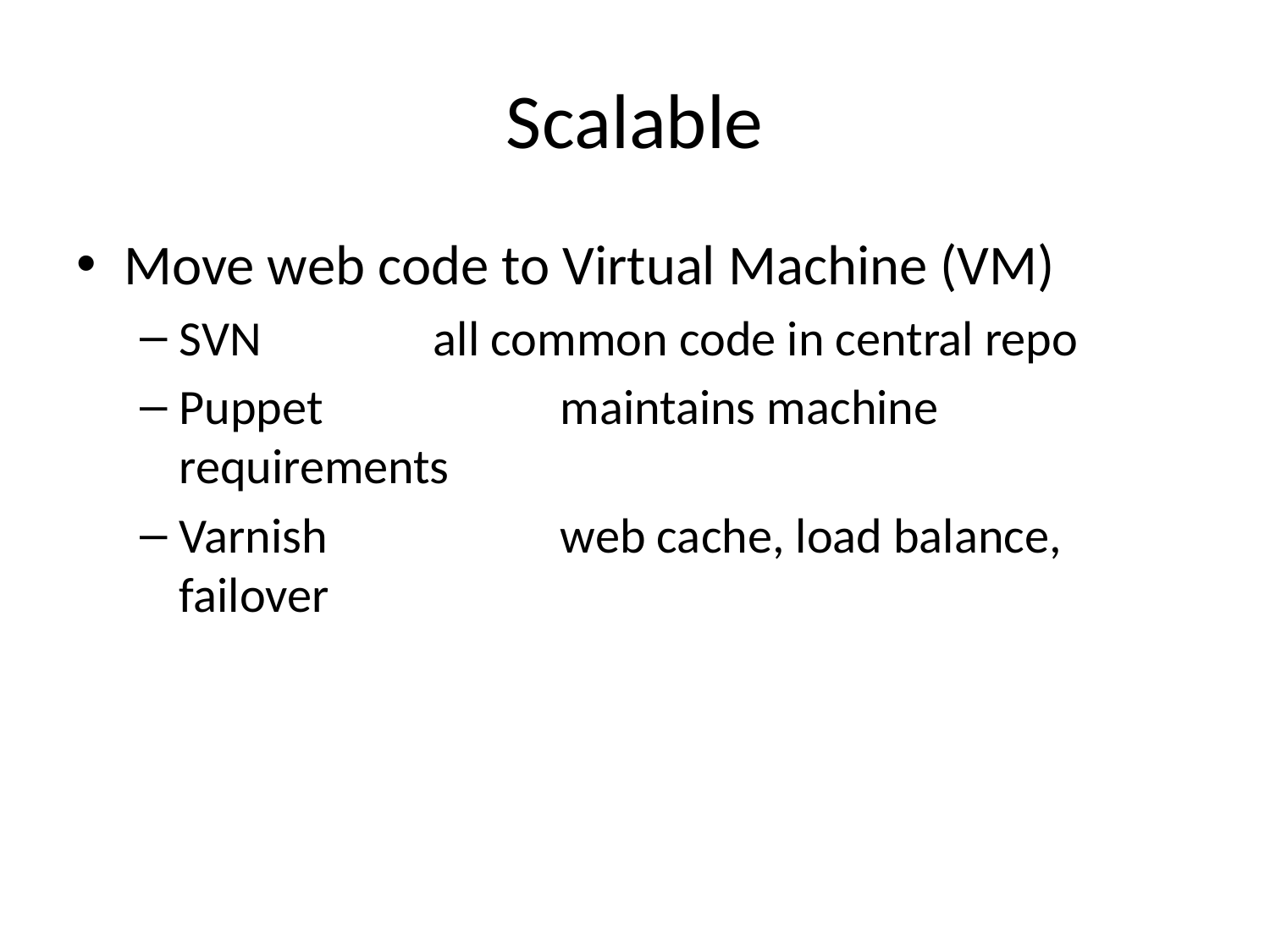

# Scalable
Move web code to Virtual Machine (VM)
SVN		all common code in central repo
Puppet		maintains machine requirements
Varnish		web cache, load balance, failover